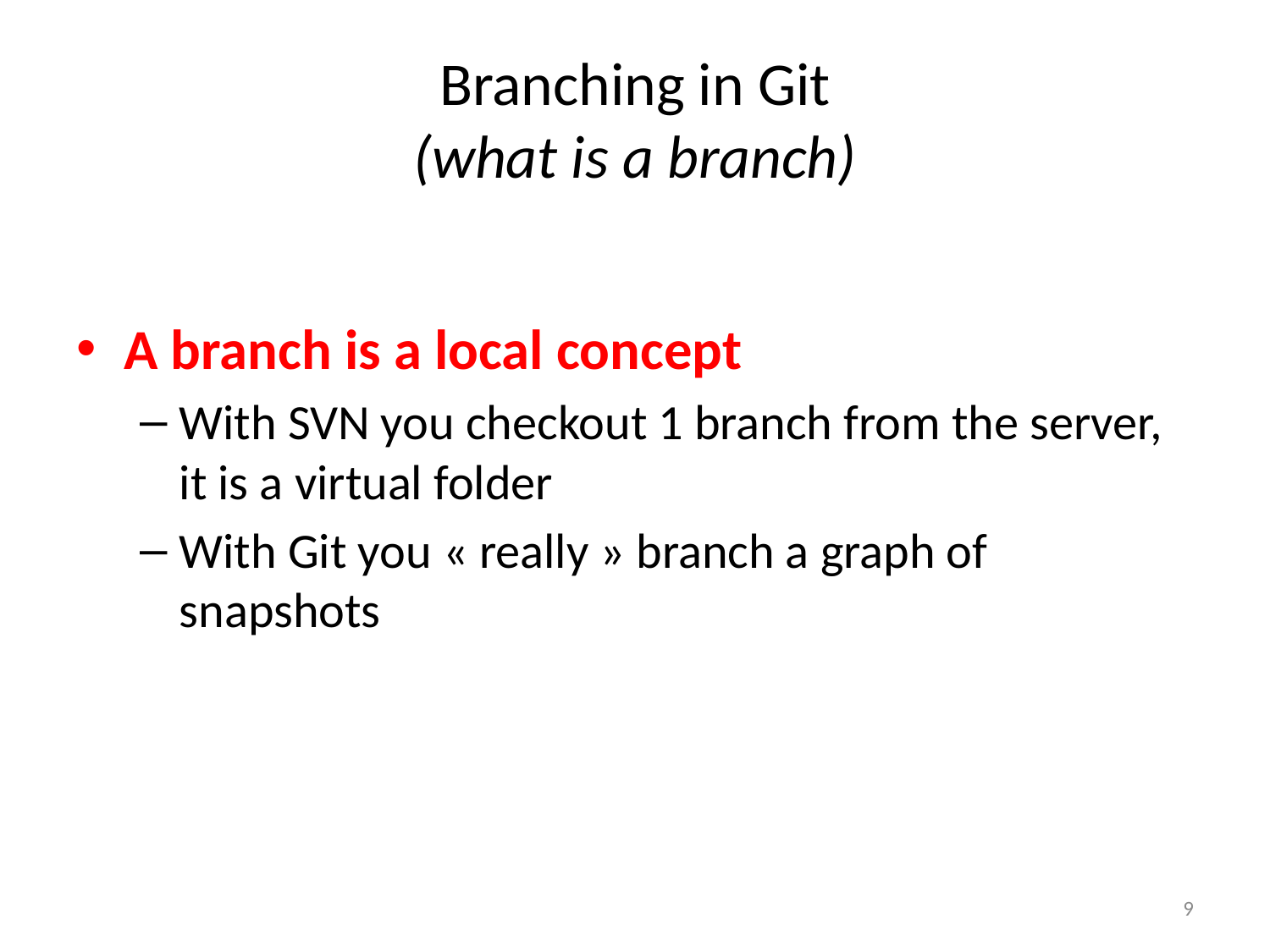

# Branching in Git (what is a branch)
A branch is a local concept
With SVN you checkout 1 branch from the server, it is a virtual folder
With Git you « really » branch a graph of snapshots
9